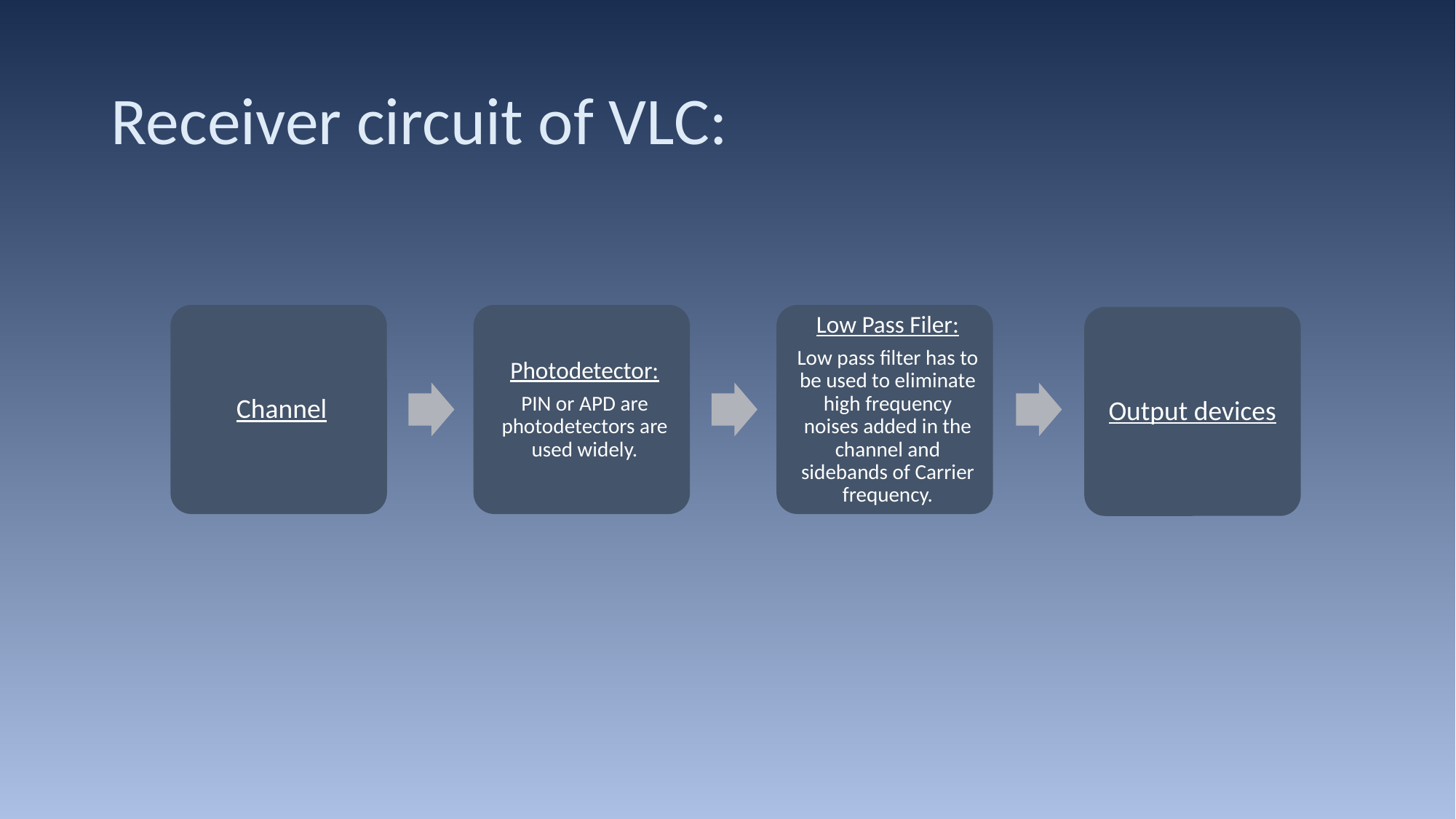

# Receiver circuit of VLC:
Channel

Photodetector:
PIN or APD are photodetectors are used widely.

Low Pass Filer:
Low pass filter has to be used to eliminate high frequency noises added in the channel and sidebands of Carrier frequency.

Output devices